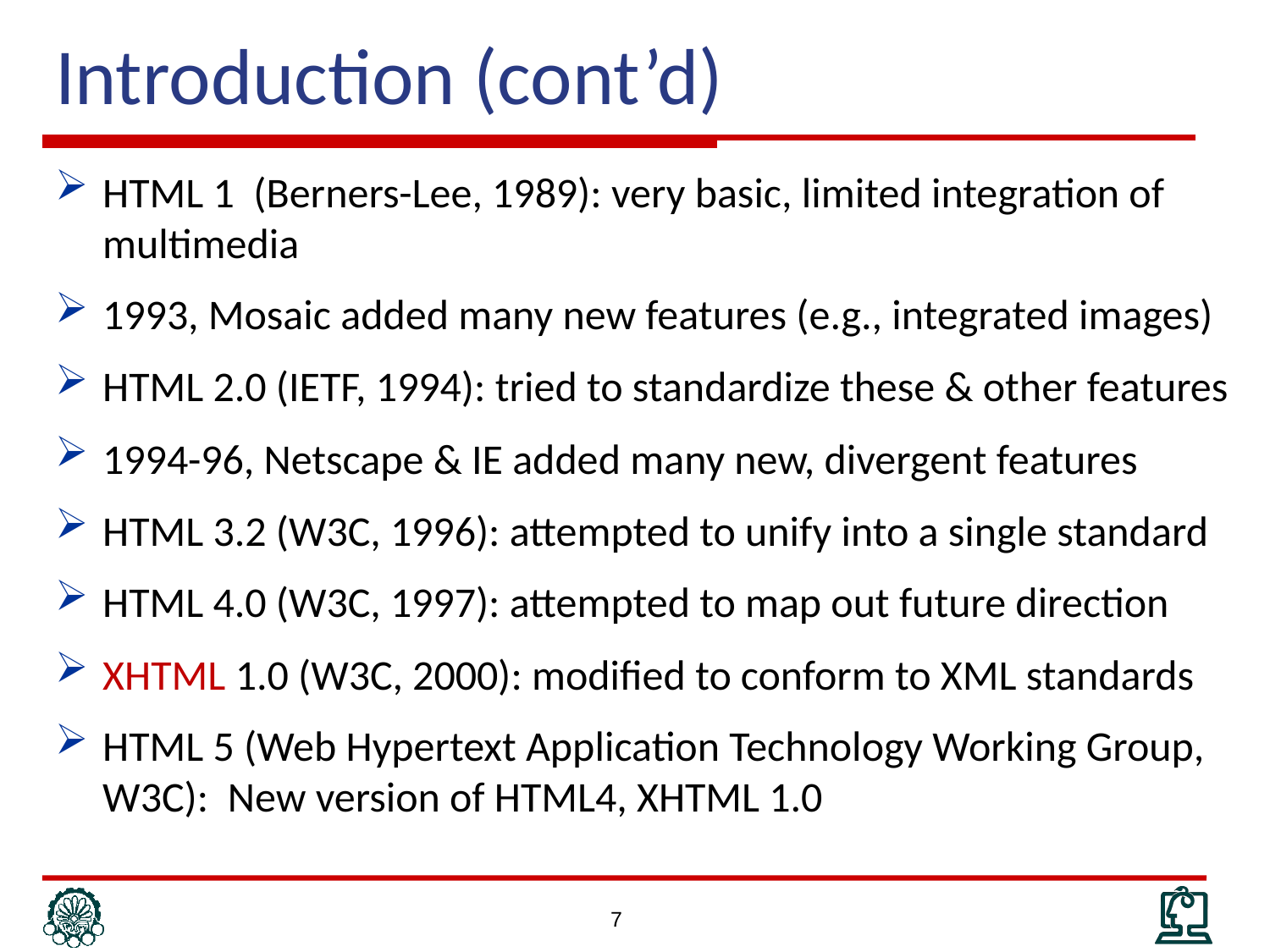

# Introduction (cont’d)
HTML 1  (Berners-Lee, 1989): very basic, limited integration of multimedia
1993, Mosaic added many new features (e.g., integrated images)
HTML 2.0 (IETF, 1994): tried to standardize these & other features
1994-96, Netscape & IE added many new, divergent features
HTML 3.2 (W3C, 1996): attempted to unify into a single standard
HTML 4.0 (W3C, 1997): attempted to map out future direction
XHTML 1.0 (W3C, 2000): modified to conform to XML standards
HTML 5 (Web Hypertext Application Technology Working Group, W3C):  New version of HTML4, XHTML 1.0

7